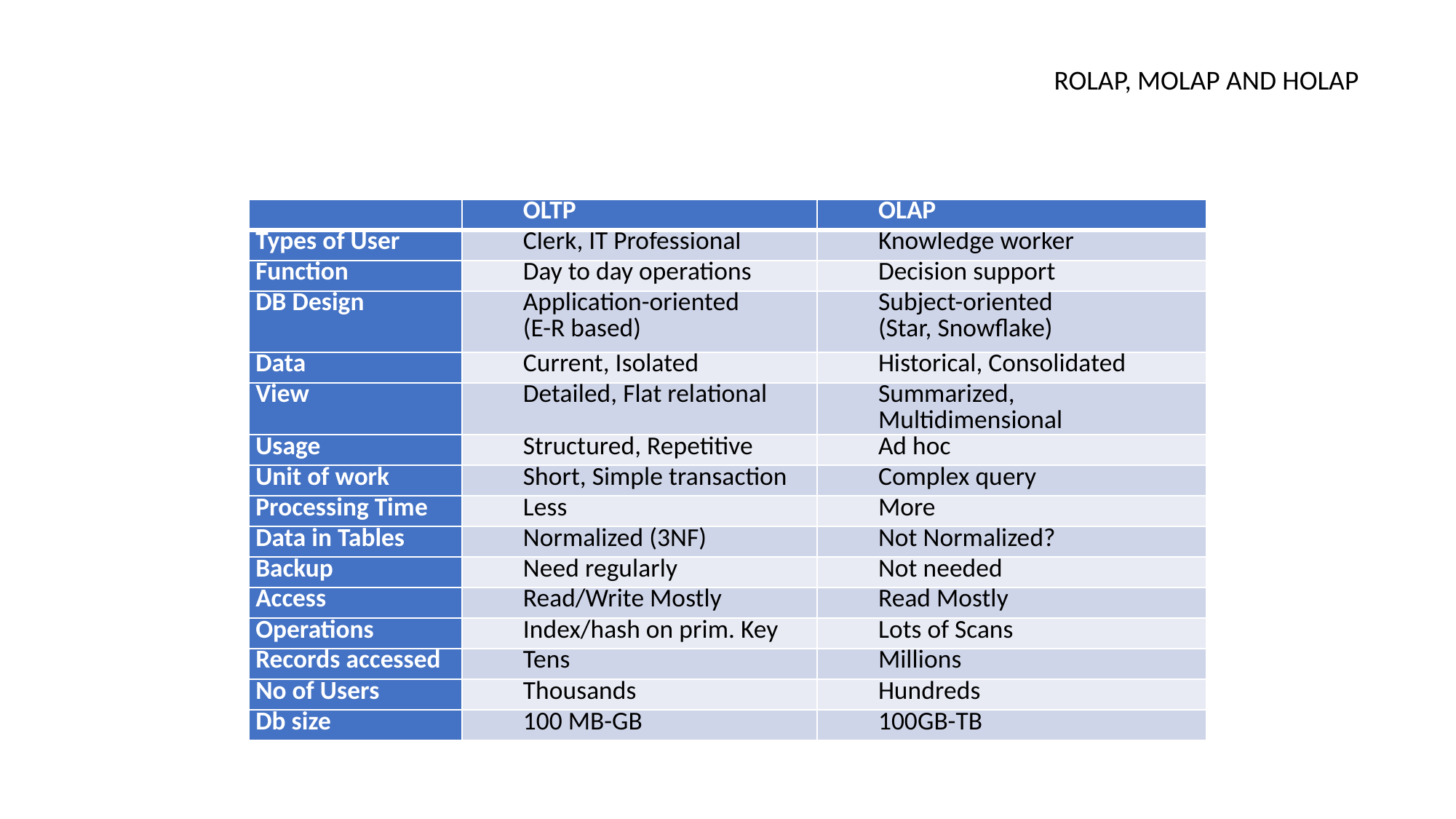

ROLAP, MOLAP AND HOLAP

|  | OLTP | OLAP |
| --- | --- | --- |
| Types of User | Clerk, IT Professional | Knowledge worker |
| Function | Day to day operations | Decision support |
| DB Design | Application-oriented (E-R based) | Subject-oriented (Star, Snowflake) |
| Data | Current, Isolated | Historical, Consolidated |
| View | Detailed, Flat relational | Summarized, Multidimensional |
| Usage | Structured, Repetitive | Ad hoc |
| Unit of work | Short, Simple transaction | Complex query |
| Processing Time | Less | More |
| Data in Tables | Normalized (3NF) | Not Normalized? |
| Backup | Need regularly | Not needed |
| Access | Read/Write Mostly | Read Mostly |
| Operations | Index/hash on prim. Key | Lots of Scans |
| Records accessed | Tens | Millions |
| No of Users | Thousands | Hundreds |
| Db size | 100 MB-GB | 100GB-TB |